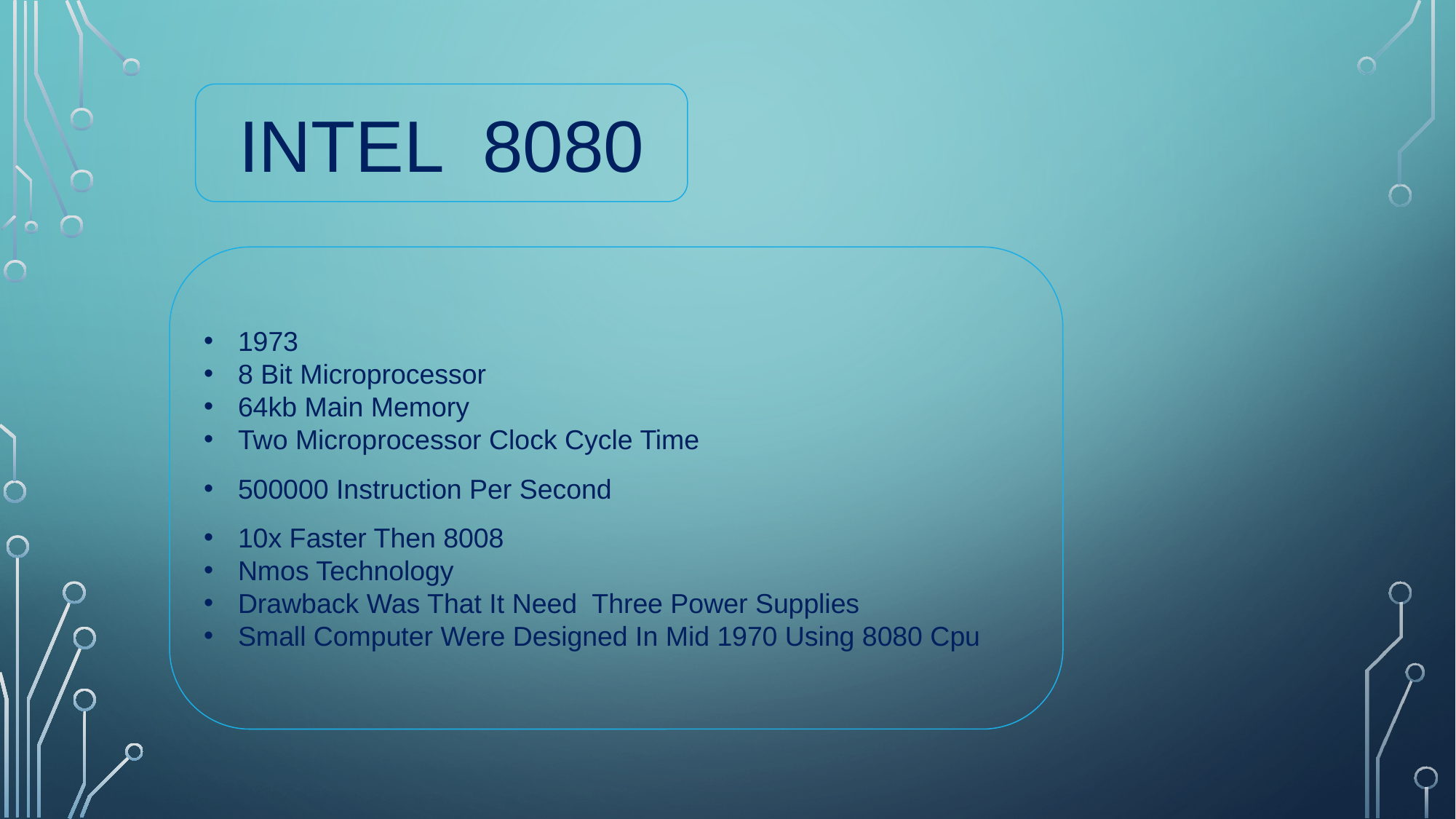

Intel  8080
1973
8 Bit Microprocessor
64kb Main Memory
Two Microprocessor Clock Cycle Time
500000 Instruction Per Second
10x Faster Then 8008
Nmos Technology
Drawback Was That It Need  Three Power Supplies
Small Computer Were Designed In Mid 1970 Using 8080 Cpu